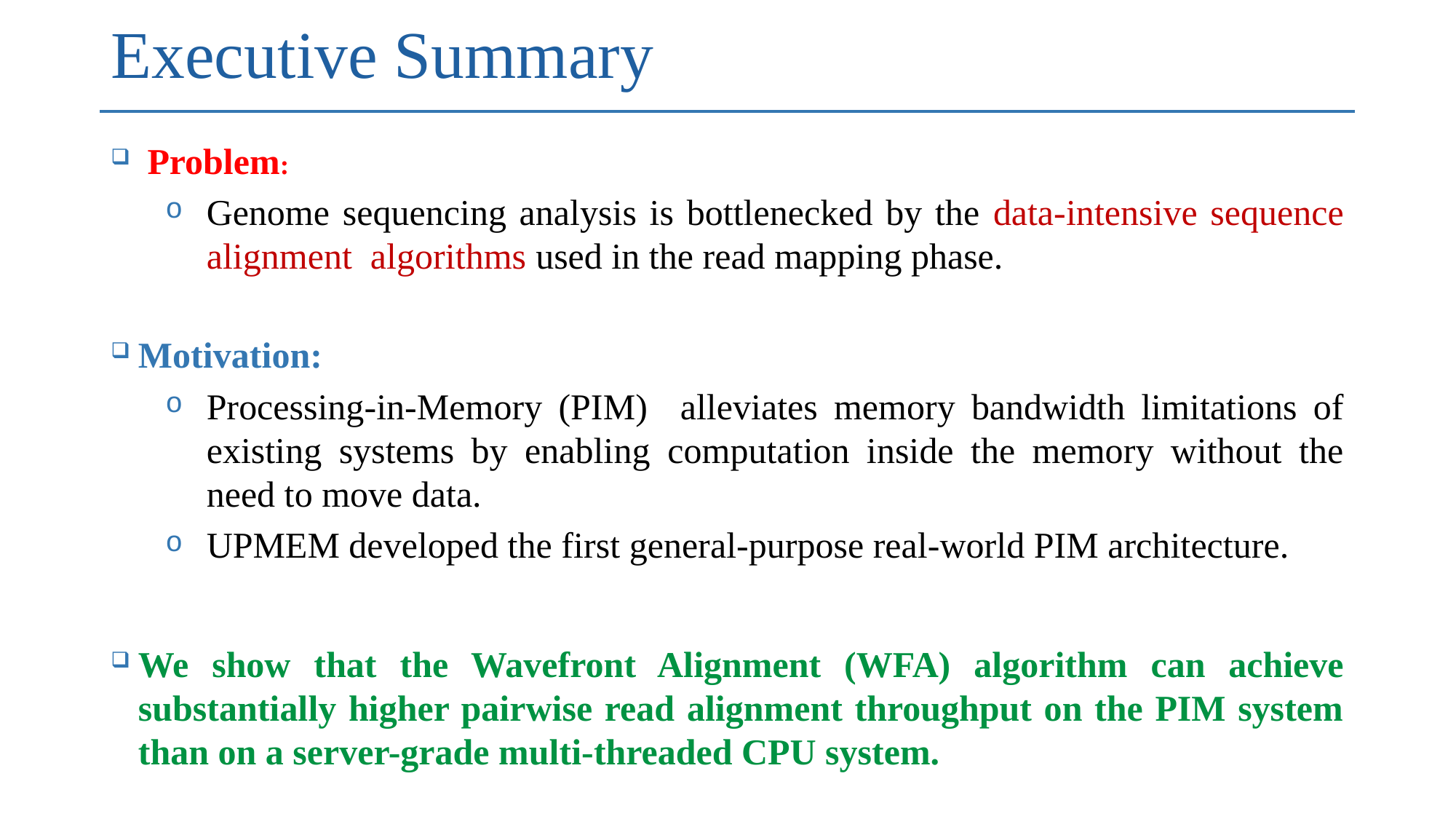

# Executive Summary
 Problem:
Genome sequencing analysis is bottlenecked by the data-intensive sequence alignment  algorithms used in the read mapping phase.

Motivation:
Processing-in-Memory (PIM)  alleviates memory bandwidth limitations of existing systems by enabling computation inside the memory without the need to move data.
UPMEM developed the first general-purpose real-world PIM architecture.

We show that the Wavefront Alignment (WFA) algorithm can achieve substantially higher pairwise read alignment throughput on the PIM system than on a server-grade multi-threaded CPU system.